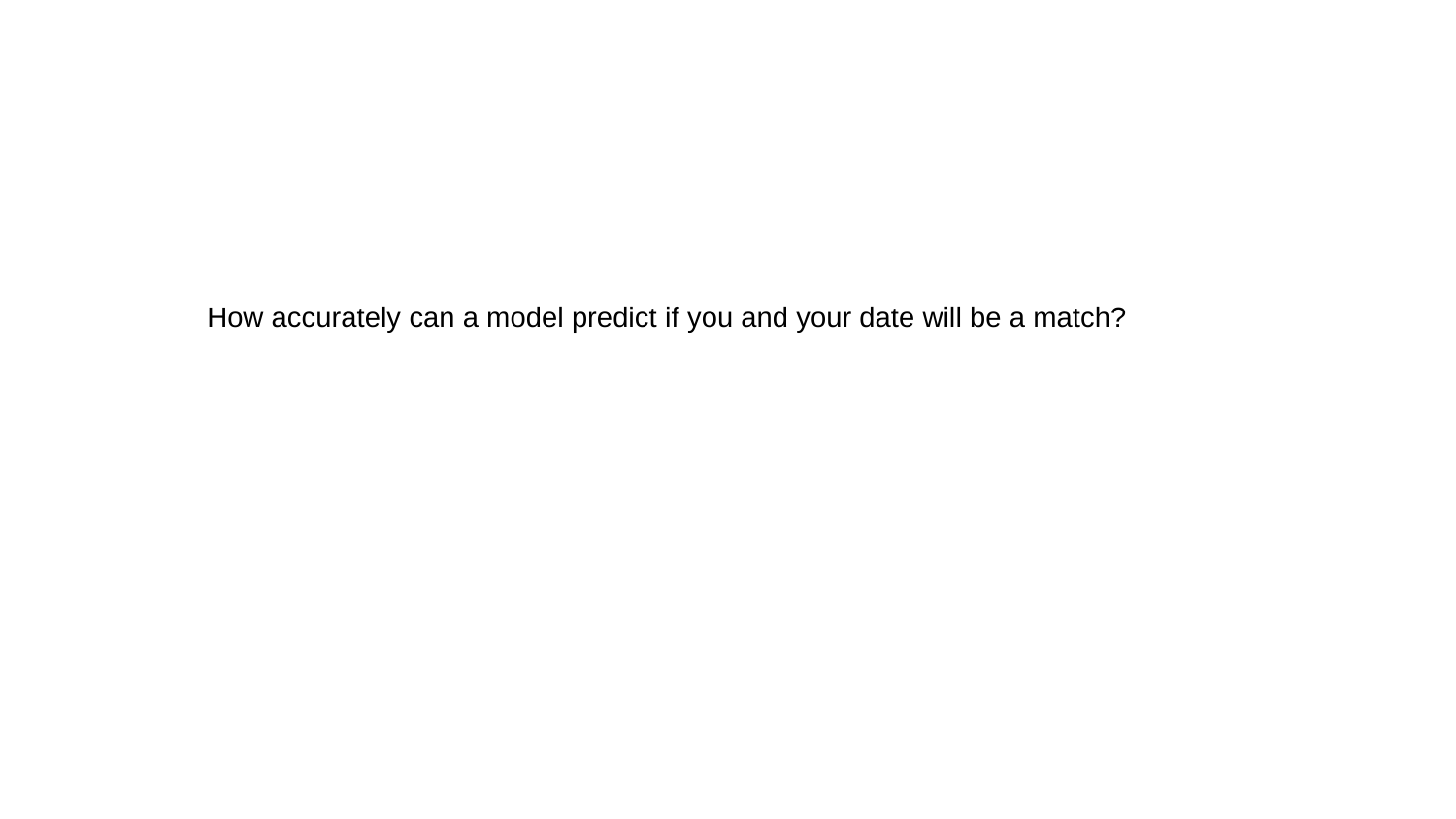

How accurately can a model predict if you and your date will be a match?